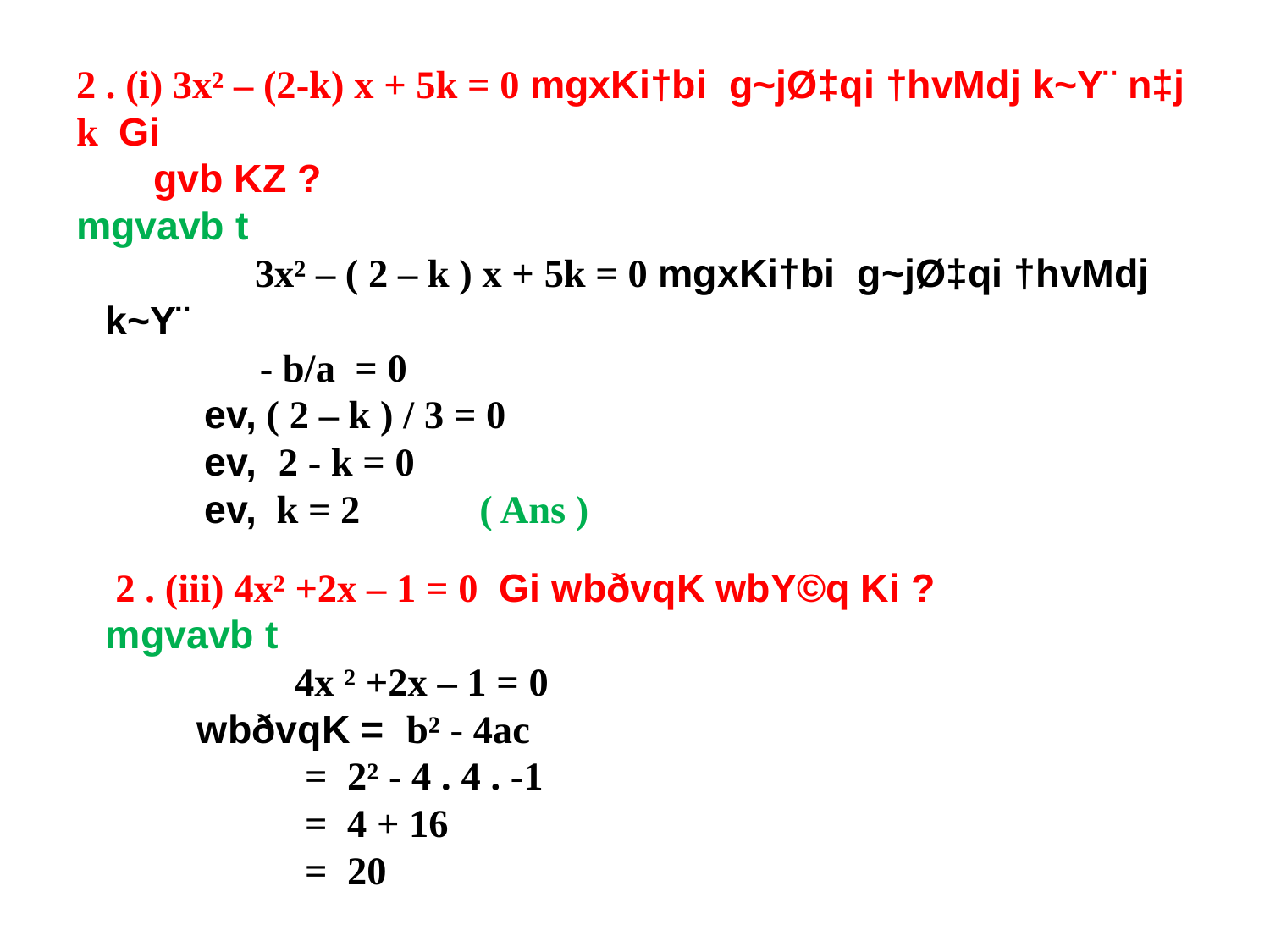

2 . (i) 3x² – (2-k) x + 5k = 0 mgxKi†bi  g~jØ‡qi †hvMdj k~Y¨ n‡j k  Gi
       gvb KZ ?
mgvavb t
               3x² – ( 2 – k ) x + 5k = 0 mgxKi†bi  g~jØ‡qi †hvMdj k~Y¨
              - b/a  = 0
         ev, ( 2 – k ) / 3 = 0
         ev,  2 - k = 0
         ev,  k = 2            ( Ans )

      2 . (iii) 4x² +2x – 1 = 0  Gi wbðvqK wbY©q Ki ?
mgvavb t
                   4x ² +2x – 1 = 0
           wbðvqK =  b² - 4ac
                       =  2² - 4 . 4 . -1
                       =  4 + 16
                       =  20